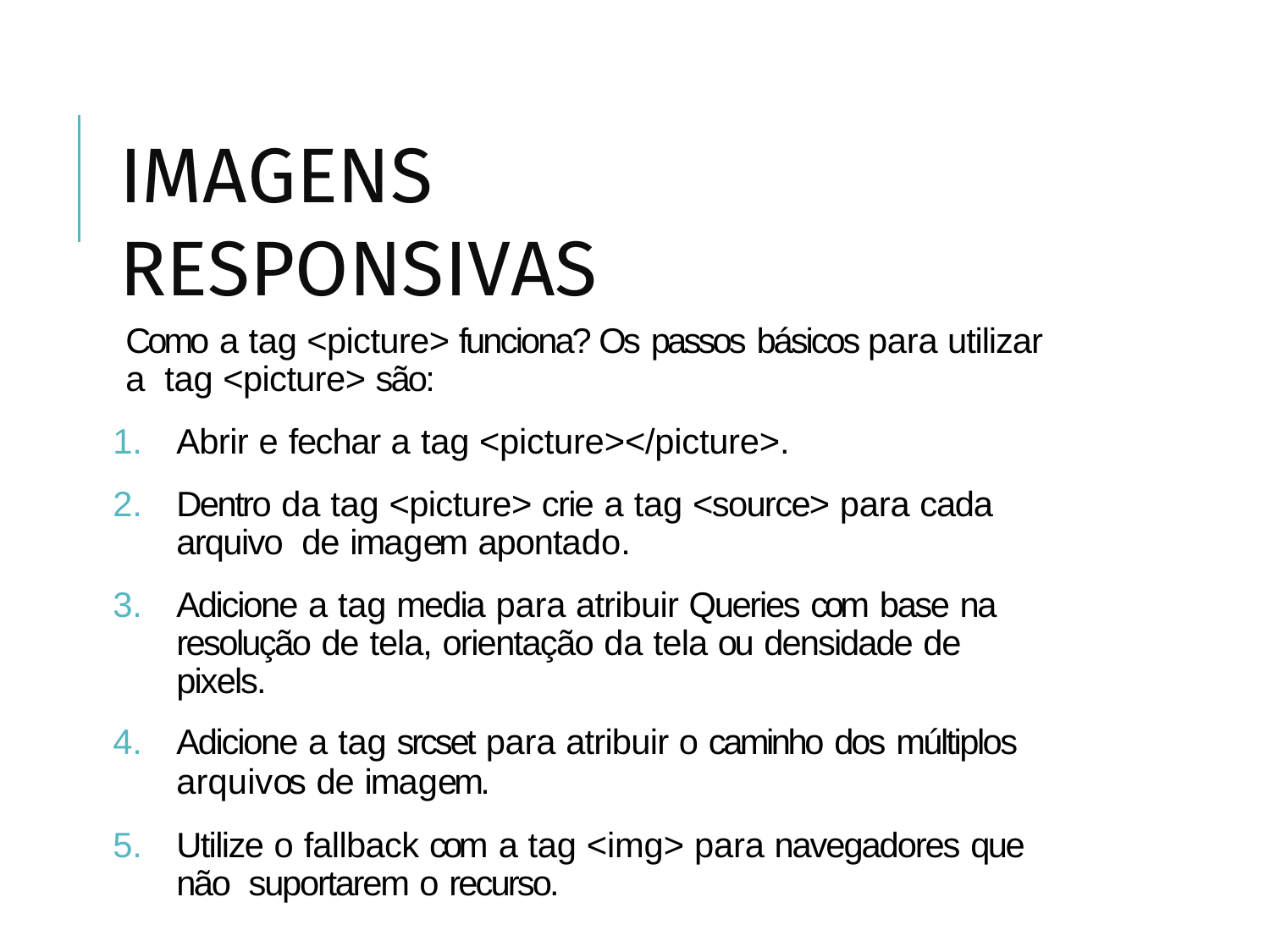

# IMAGENS RESPONSIVAS
Como a tag <picture> funciona? Os passos básicos para utilizar a  tag <picture> são:
Abrir e fechar a tag <picture></picture>.
Dentro da tag <picture> crie a tag <source> para cada arquivo  de imagem apontado.
Adicione a tag media para atribuir Queries com base na  resolução de tela, orientação da tela ou densidade de pixels.
Adicione a tag srcset para atribuir o caminho dos múltiplos
arquivos de imagem.
Utilize o fallback com a tag <img> para navegadores que não  suportarem o recurso.